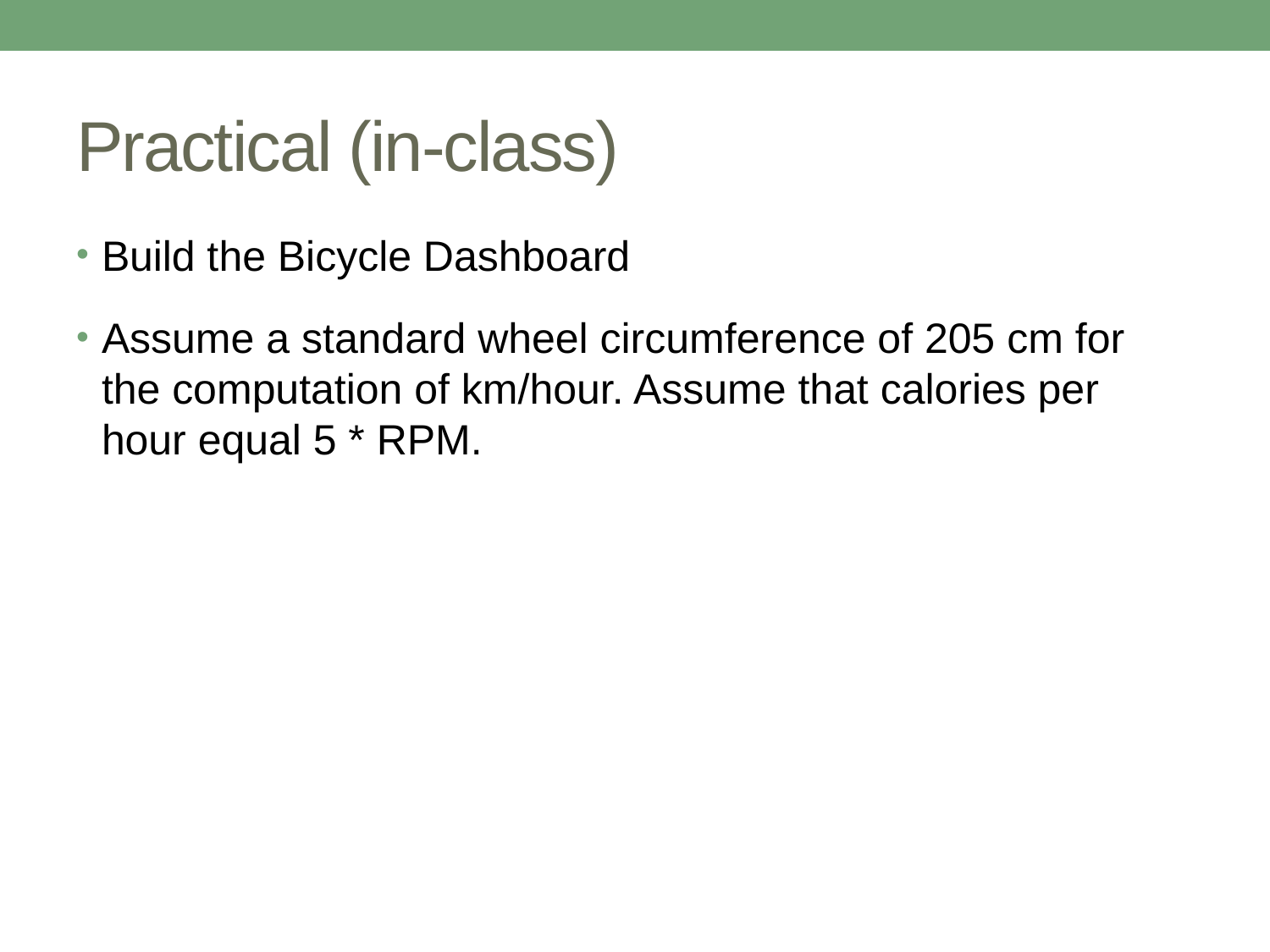

# Practical (in-class)
Build the Bicycle Dashboard
Assume a standard wheel circumference of 205 cm for the computation of km/hour. Assume that calories per hour equal 5 * RPM.